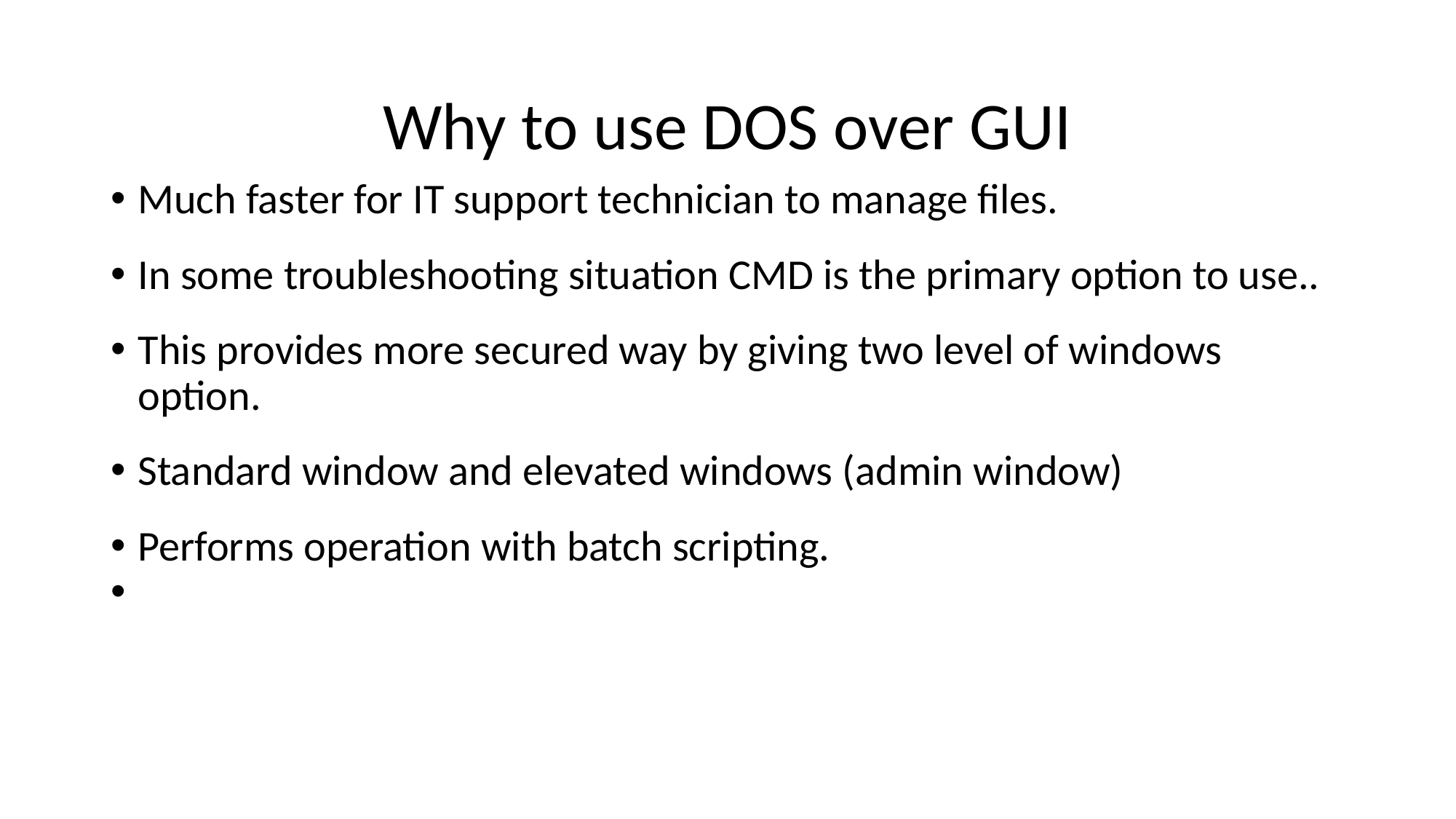

Why to use DOS over GUI
Much faster for IT support technician to manage files.

In some troubleshooting situation CMD is the primary option to use..

This provides more secured way by giving two level of windows option.

Standard window and elevated windows (admin window)

Performs operation with batch scripting.